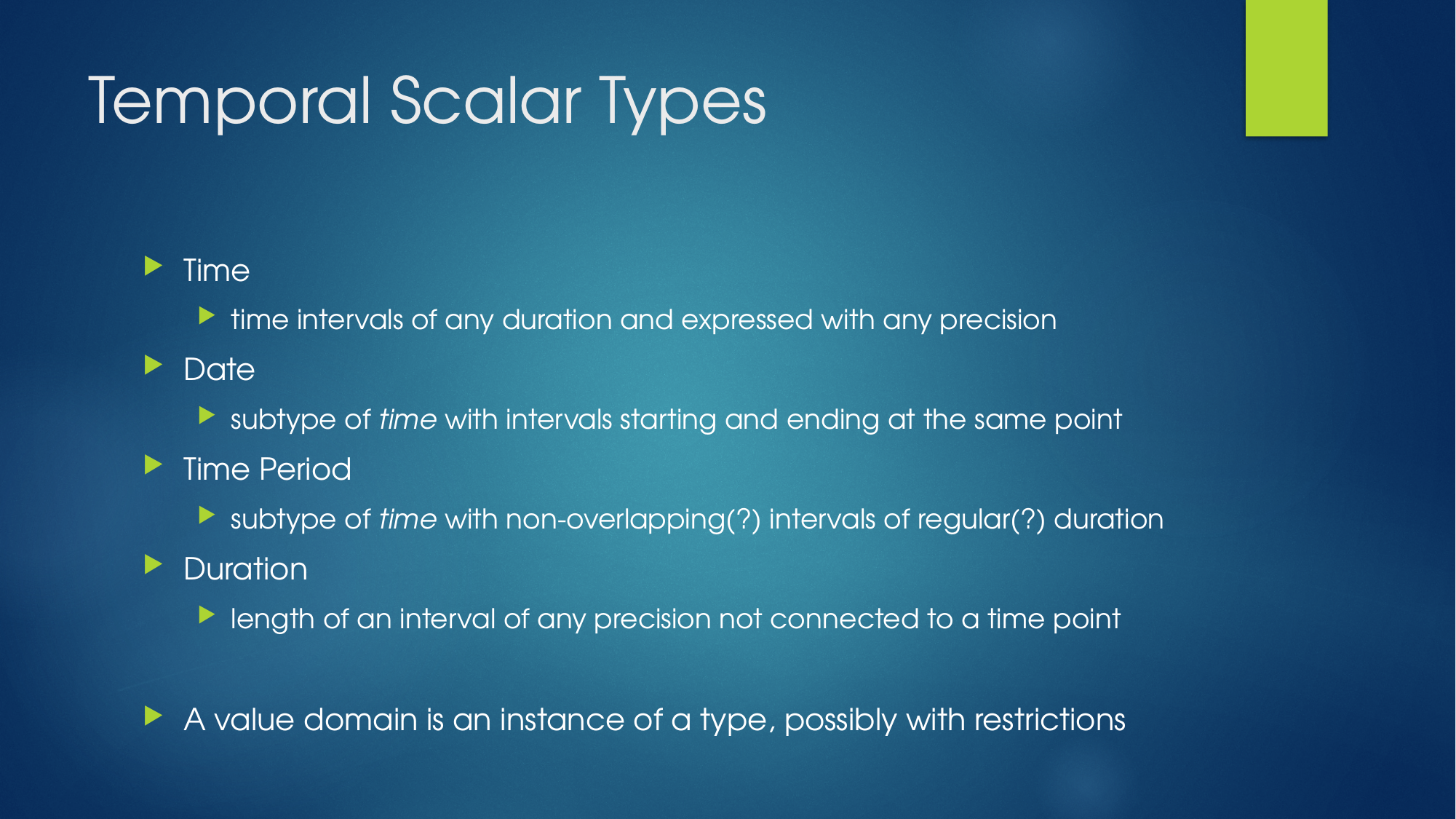

# Temporal Scalar Types
Time
time intervals of any duration and expressed with any precision
Date
subtype of time with intervals starting and ending at the same point
Time Period
subtype of time with non-overlapping(?) intervals of regular(?) duration
Duration
length of an interval of any precision not connected to a time point

A value domain is an instance of a type, possibly with restrictions